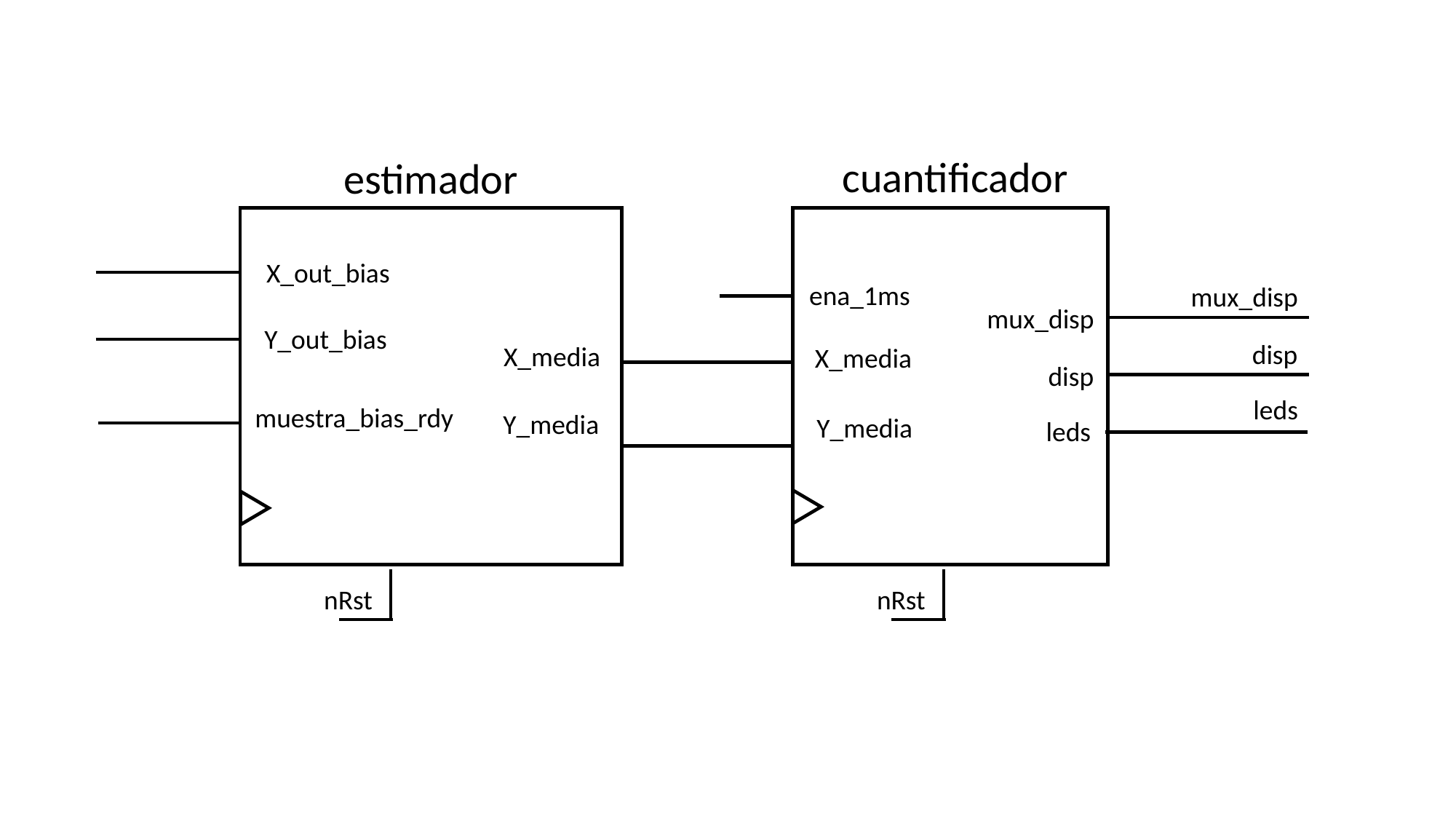

cuantificador
estimador

X_out_bias
ena_1ms
mux_disp
mux_disp
Y_out_bias
disp
X_media
X_media
disp
leds
muestra_bias_rdy
Y_media
Y_media
leds

nRst
nRst